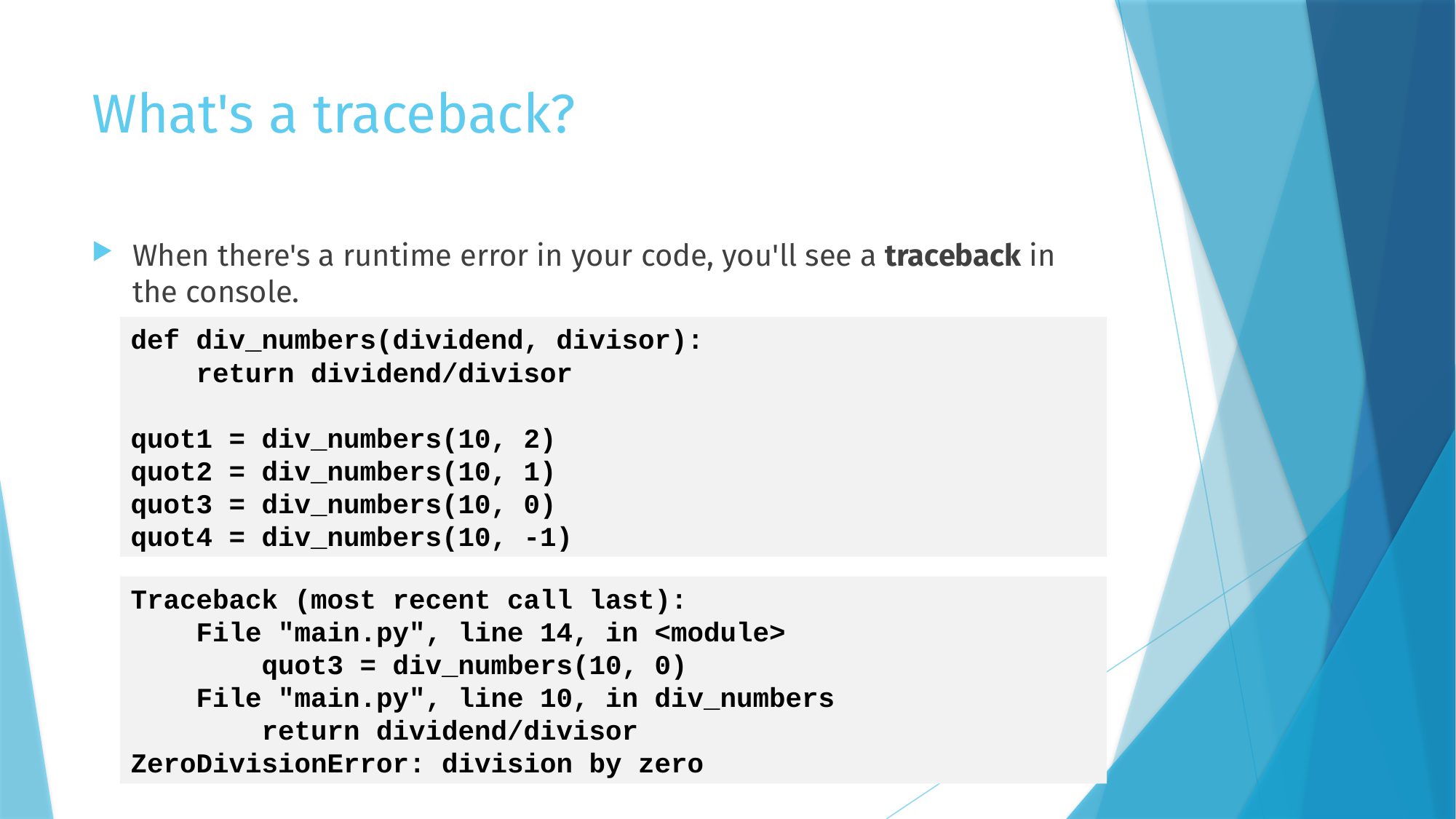

# What's a traceback?
When there's a runtime error in your code, you'll see a traceback in the console.
def div_numbers(dividend, divisor):
    return dividend/divisor

quot1 = div_numbers(10, 2)
quot2 = div_numbers(10, 1)
quot3 = div_numbers(10, 0)
quot4 = div_numbers(10, -1)
Traceback (most recent call last):
    File "main.py", line 14, in <module>
        quot3 = div_numbers(10, 0)
    File "main.py", line 10, in div_numbers
        return dividend/divisor
ZeroDivisionError: division by zero